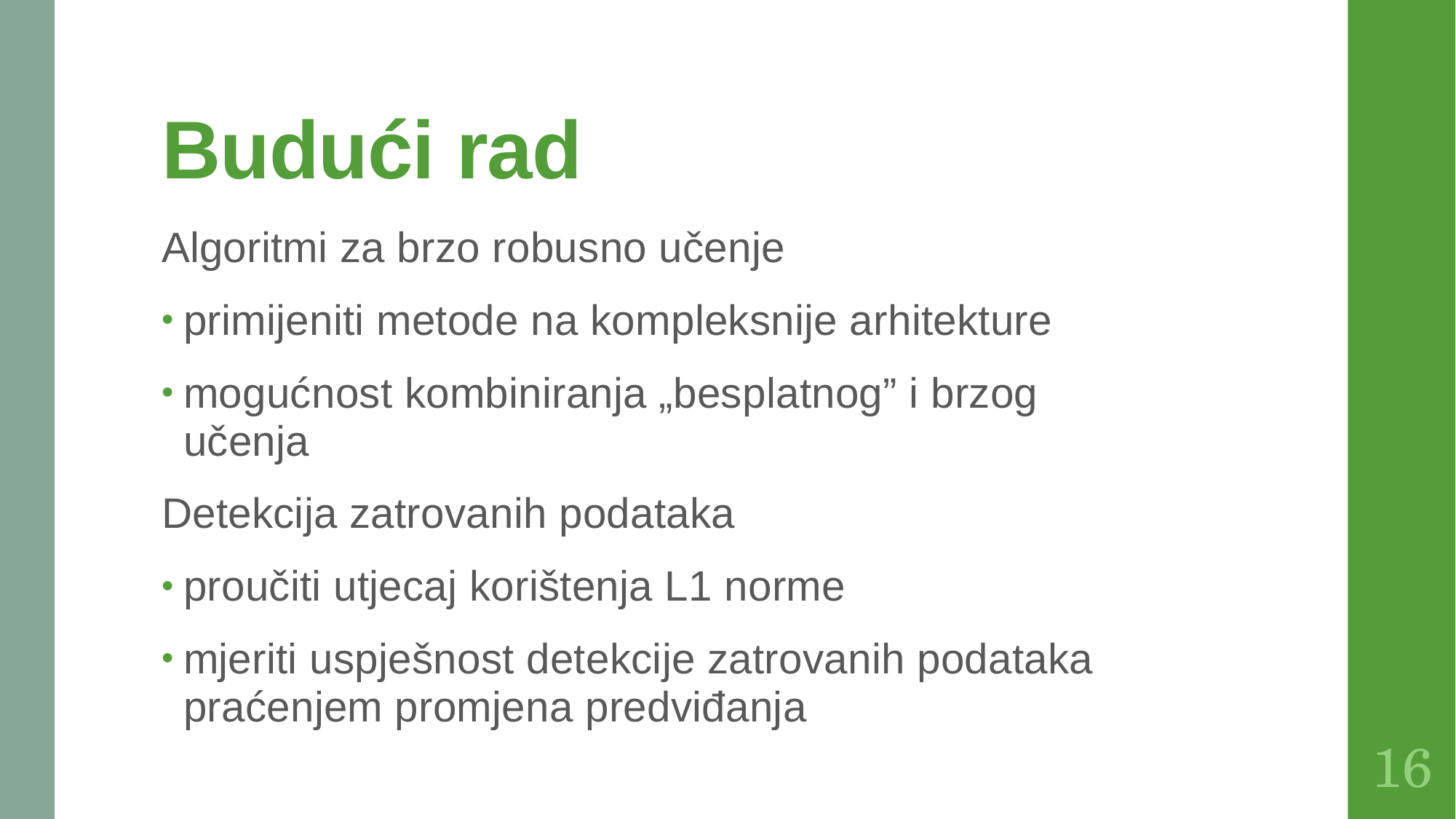

# Budući rad
Algoritmi za brzo robusno učenje
primijeniti metode na kompleksnije arhitekture
mogućnost kombiniranja „besplatnog” i brzog učenja
Detekcija zatrovanih podataka
proučiti utjecaj korištenja L1 norme
mjeriti uspješnost detekcije zatrovanih podataka praćenjem promjena predviđanja
16